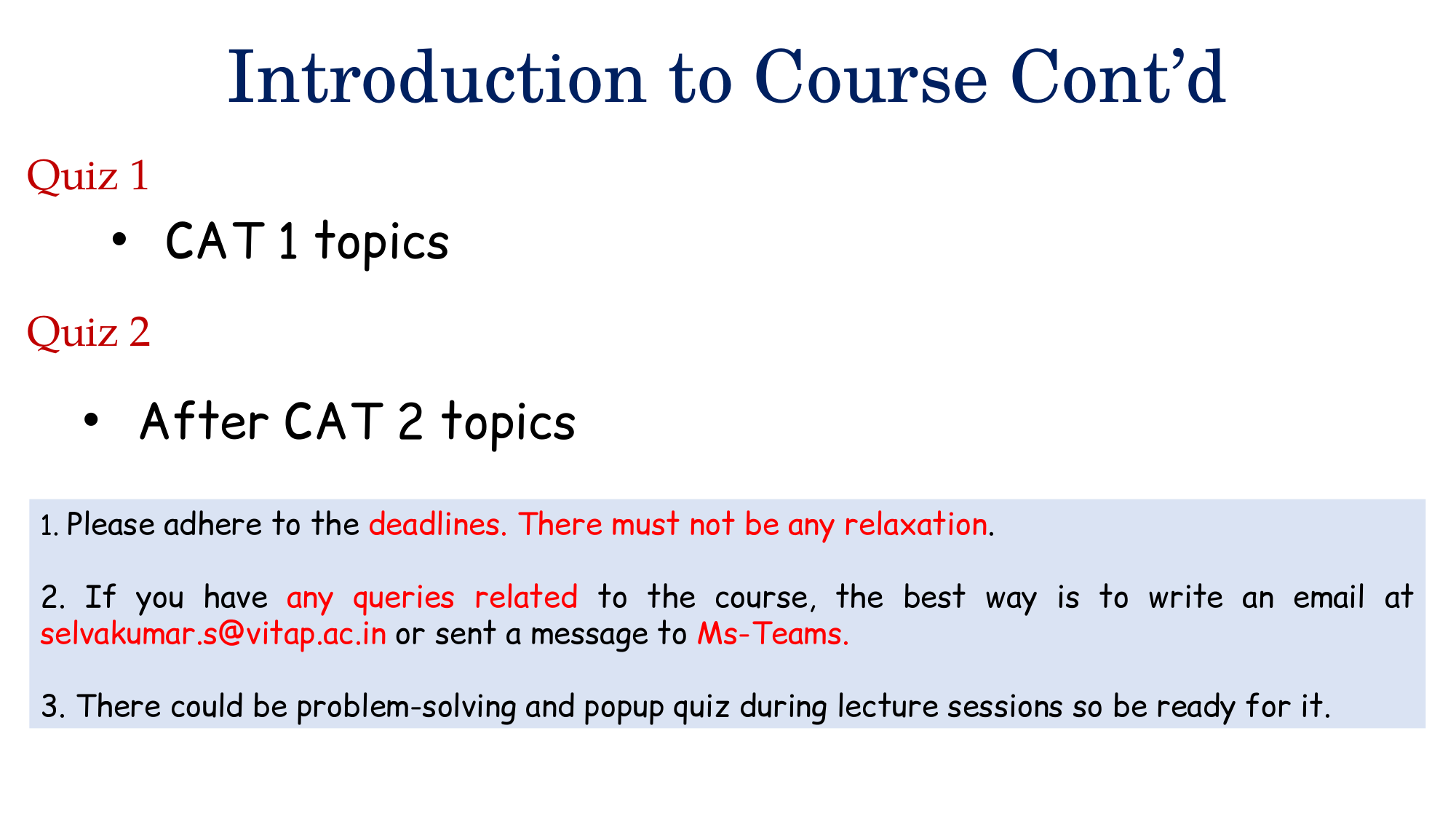

# Introduction to Course Cont’d
Quiz 1
CAT 1 topics
Quiz 2
After CAT 2 topics
1. Please adhere to the deadlines. There must not be any relaxation.

2. If you have any queries related to the course, the best way is to write an email at selvakumar.s@vitap.ac.in or sent a message to Ms-Teams.

3. There could be problem-solving and popup quiz during lecture sessions so be ready for it.